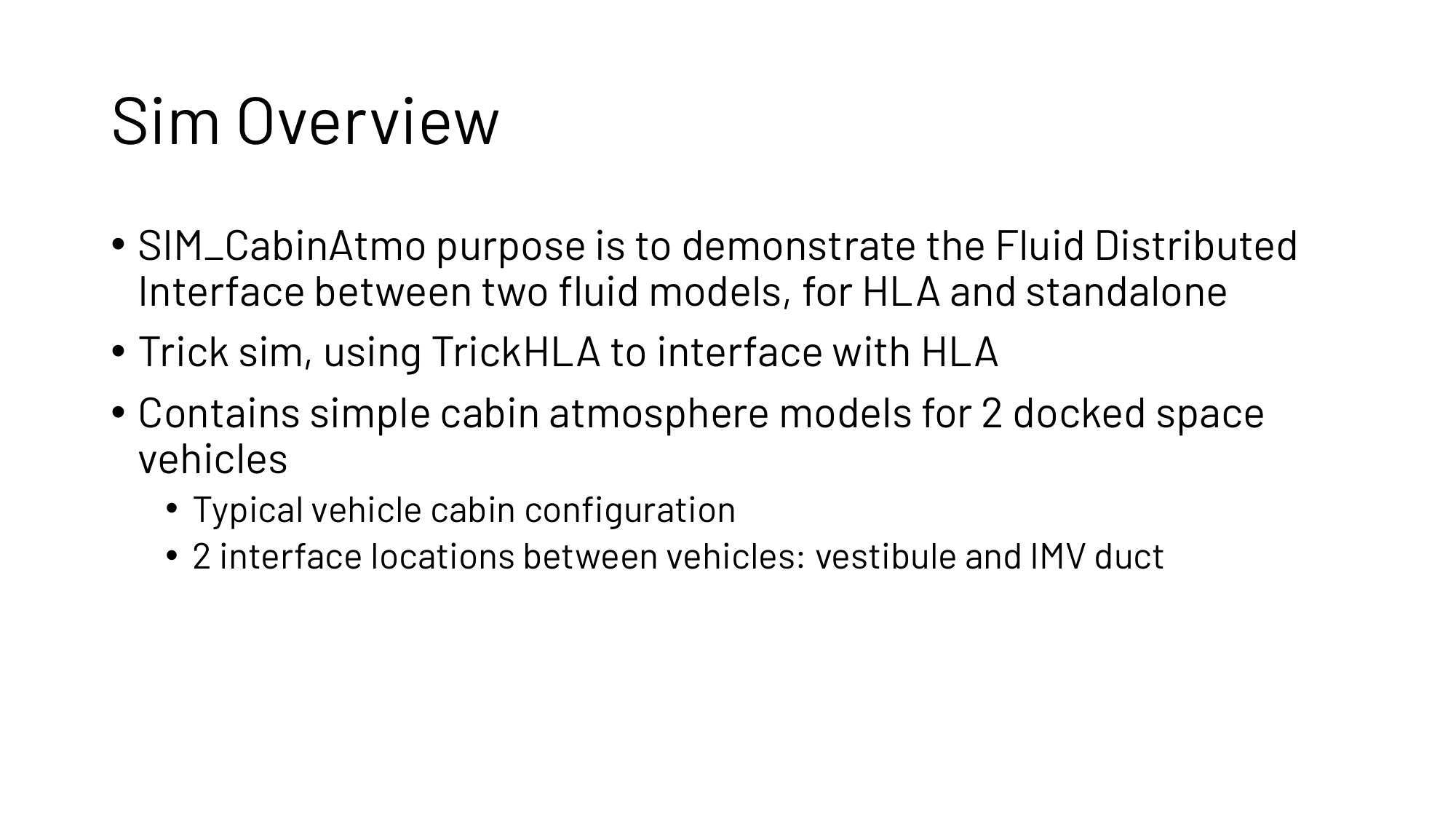

# Sim Overview
SIM_CabinAtmo purpose is to demonstrate the Fluid Distributed Interface between two fluid models, for HLA and standalone
Trick sim, using TrickHLA to interface with HLA
Contains simple cabin atmosphere models for 2 docked space vehicles
Typical vehicle cabin configuration
2 interface locations between vehicles: vestibule and IMV duct